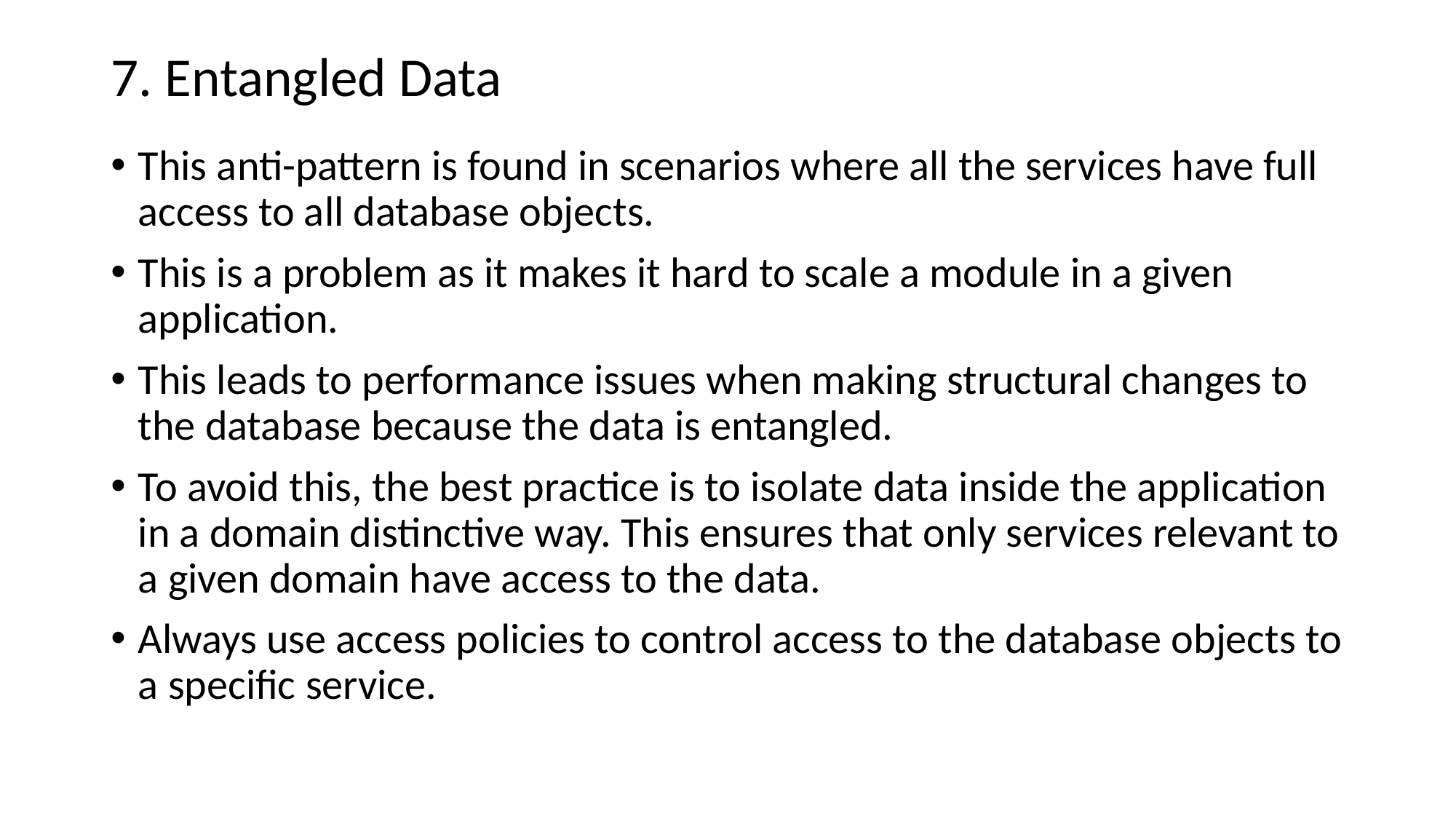

# 7. Entangled Data
This anti-pattern is found in scenarios where all the services have full access to all database objects.
This is a problem as it makes it hard to scale a module in a given application.
This leads to performance issues when making structural changes to the database because the data is entangled.
To avoid this, the best practice is to isolate data inside the application in a domain distinctive way. This ensures that only services relevant to a given domain have access to the data.
Always use access policies to control access to the database objects to a specific service.